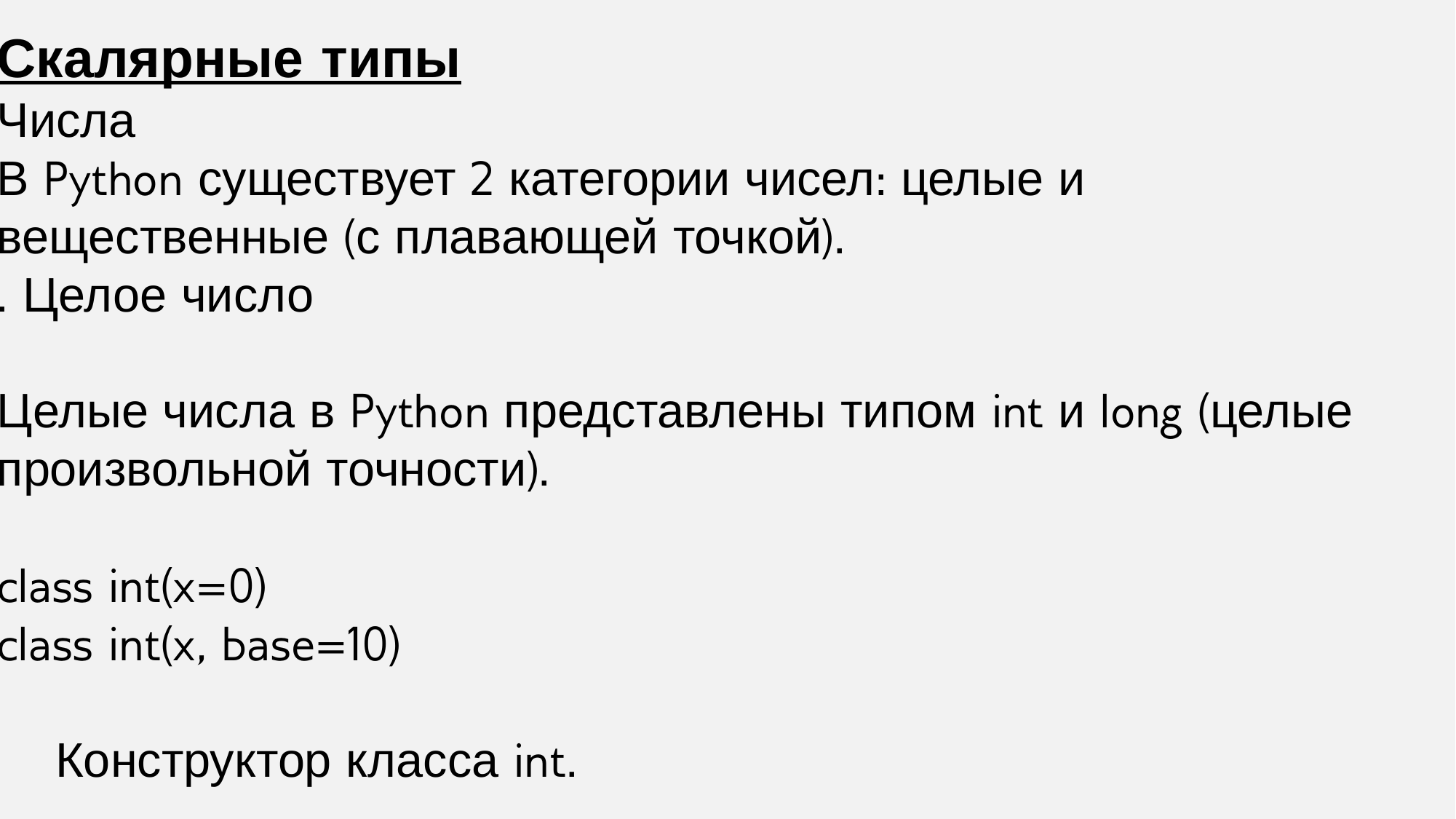

Скалярные типы
Числа
В Python существует 2 категории чисел: целые и вещественные (с плавающей точкой).
. Целое число

Целые числа в Python представлены типом int и long (целые произвольной точности).

class int(x=0)
class int(x, base=10)

    Конструктор класса int.